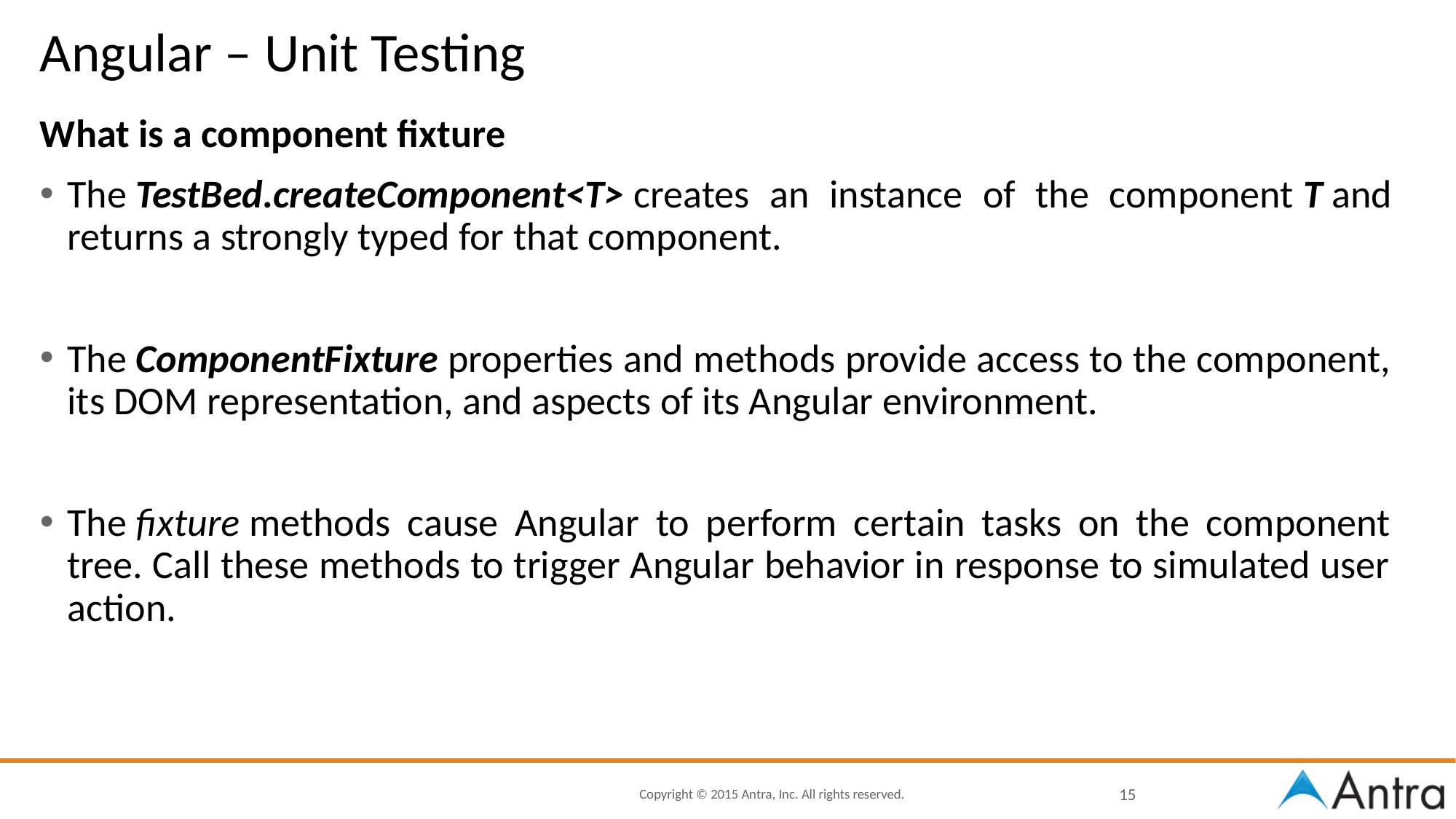

# Angular – Unit Testing
What is a component fixture
The TestBed.createComponent<T> creates an instance of the component T and returns a strongly typed for that component.

The ComponentFixture properties and methods provide access to the component, its DOM representation, and aspects of its Angular environment.

The fixture methods cause Angular to perform certain tasks on the component tree. Call these methods to trigger Angular behavior in response to simulated user action.

15